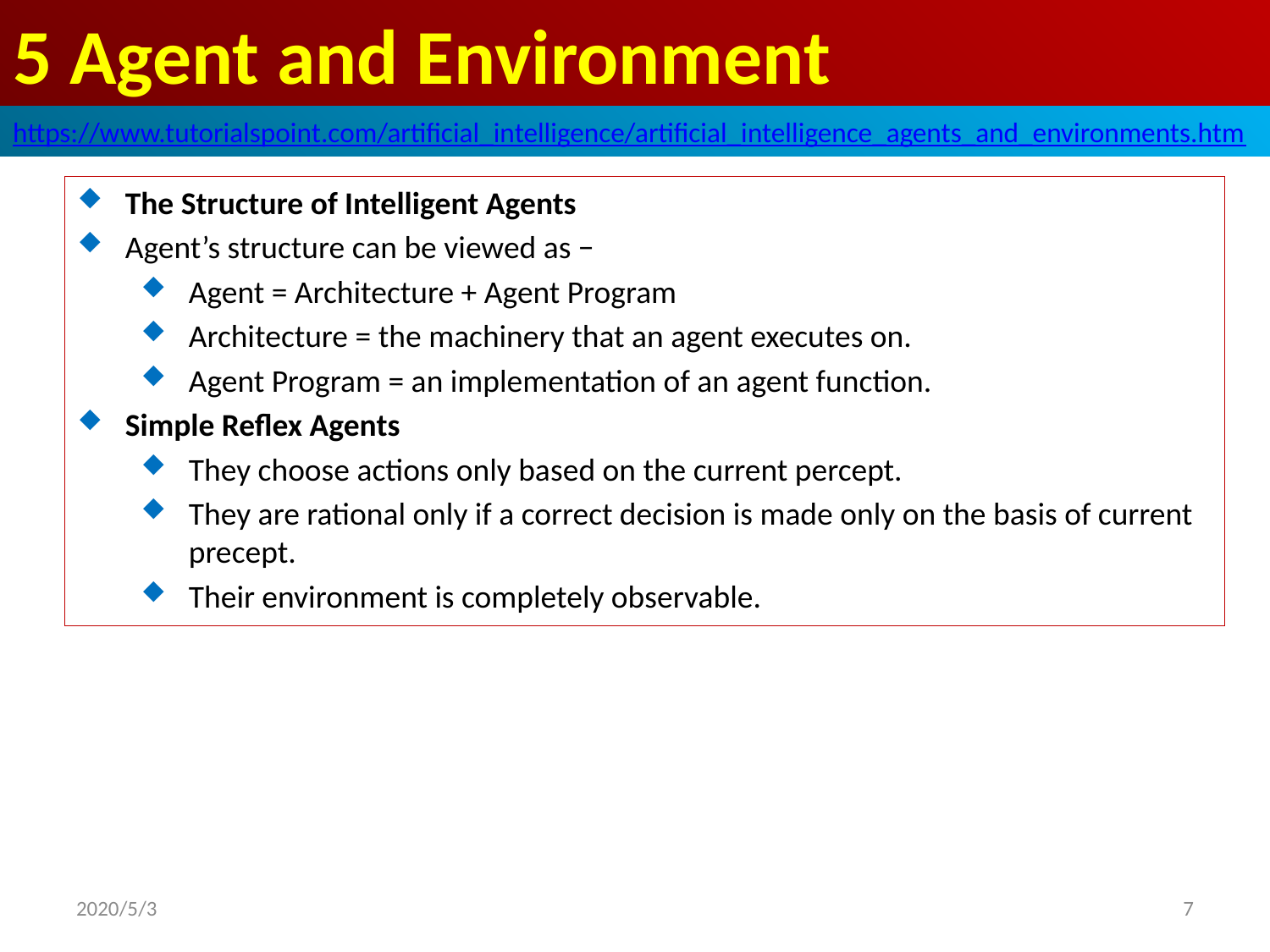

# 5 Agent and Environment
https://www.tutorialspoint.com/artificial_intelligence/artificial_intelligence_agents_and_environments.htm
The Structure of Intelligent Agents
Agent’s structure can be viewed as −
Agent = Architecture + Agent Program
Architecture = the machinery that an agent executes on.
Agent Program = an implementation of an agent function.
Simple Reflex Agents
They choose actions only based on the current percept.
They are rational only if a correct decision is made only on the basis of current precept.
Their environment is completely observable.
2020/5/3
7